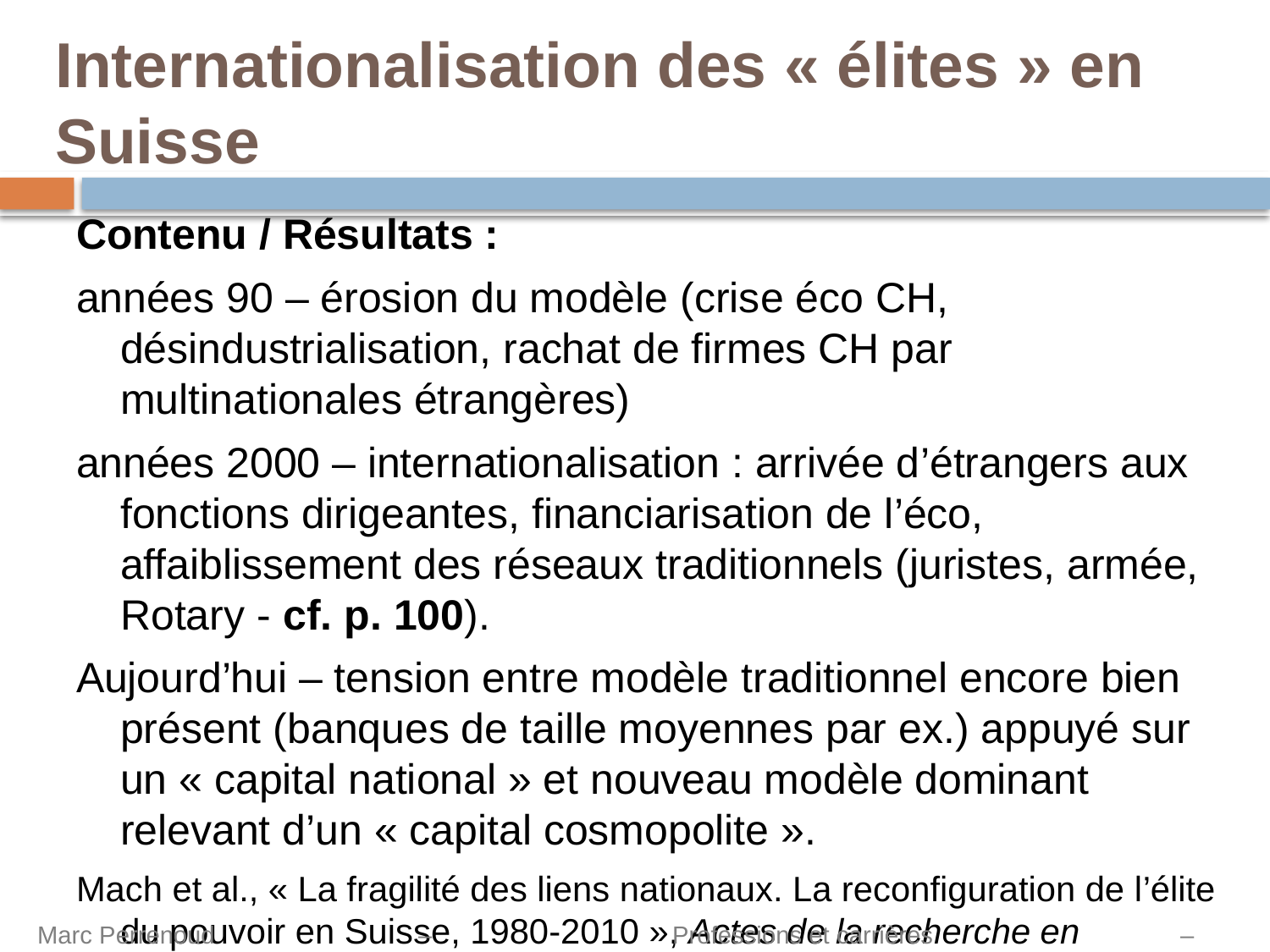

# Internationalisation des « élites » en Suisse
Contenu / Résultats :
années 90 – érosion du modèle (crise éco CH, désindustrialisation, rachat de firmes CH par multinationales étrangères)
années 2000 – internationalisation : arrivée d’étrangers aux fonctions dirigeantes, financiarisation de l’éco, affaiblissement des réseaux traditionnels (juristes, armée, Rotary - cf. p. 100).
Aujourd’hui – tension entre modèle traditionnel encore bien présent (banques de taille moyennes par ex.) appuyé sur un « capital national » et nouveau modèle dominant relevant d’un « capital cosmopolite ».
Mach et al., « La fragilité des liens nationaux. La reconfiguration de l’élite du pouvoir en Suisse, 1980-2010 », Actes de la recherche en sciences sociales, 190, 2011, pp. 78-107.

Marc Perrenoud 		– 		Professions et carrières 		– 		EPFL 2023